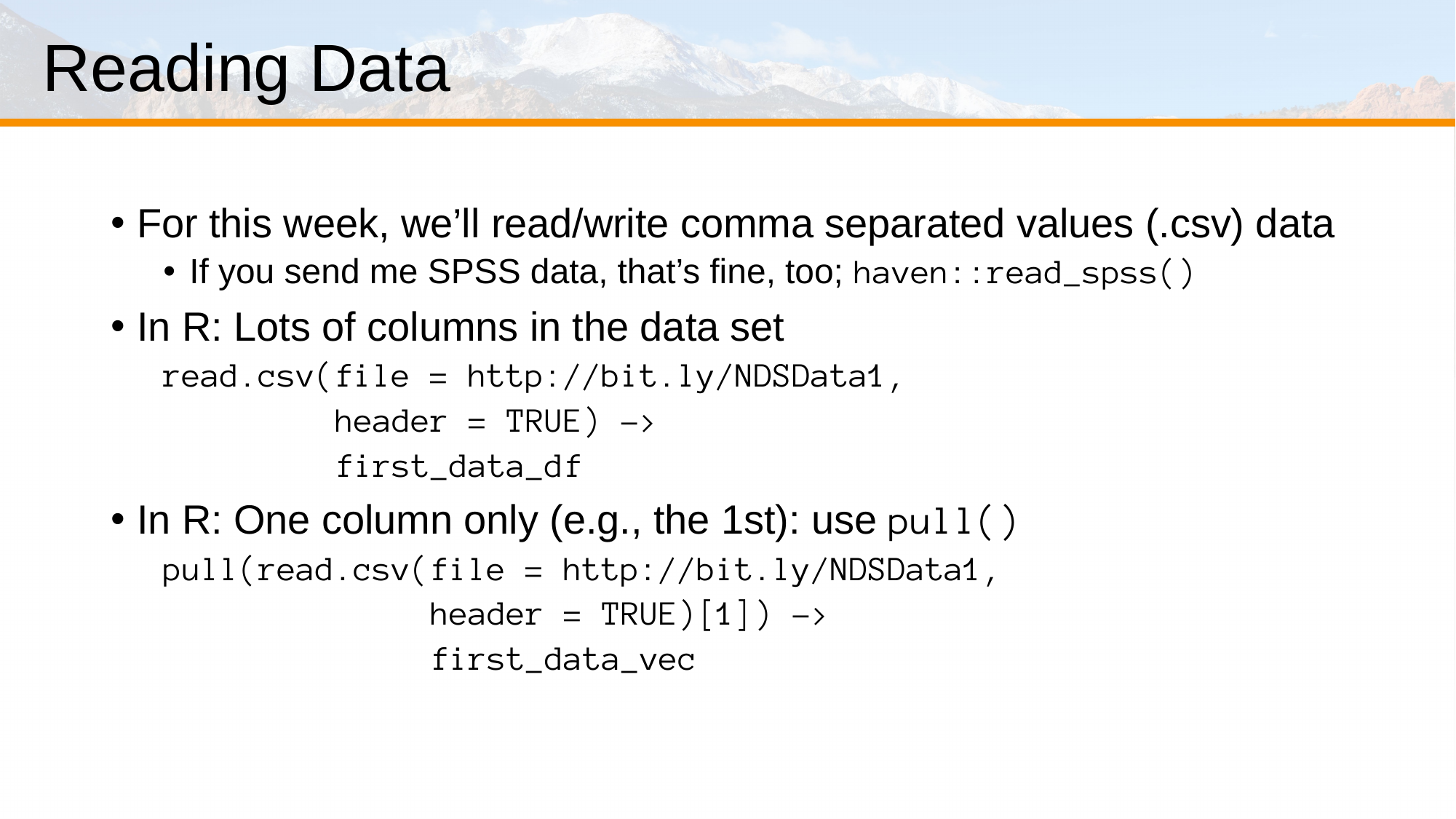

# Reading Data
For this week, we’ll read/write comma separated values (.csv) data
If you send me SPSS data, that’s fine, too; haven::read_spss()
In R: Lots of columns in the data set
read.csv(file = http://bit.ly/NDSData1,
         header = TRUE) ->
         first_data_df
In R: One column only (e.g., the 1st): use pull()
pull(read.csv(file = http://bit.ly/NDSData1,
              header = TRUE)[1]) ->
              first_data_vec